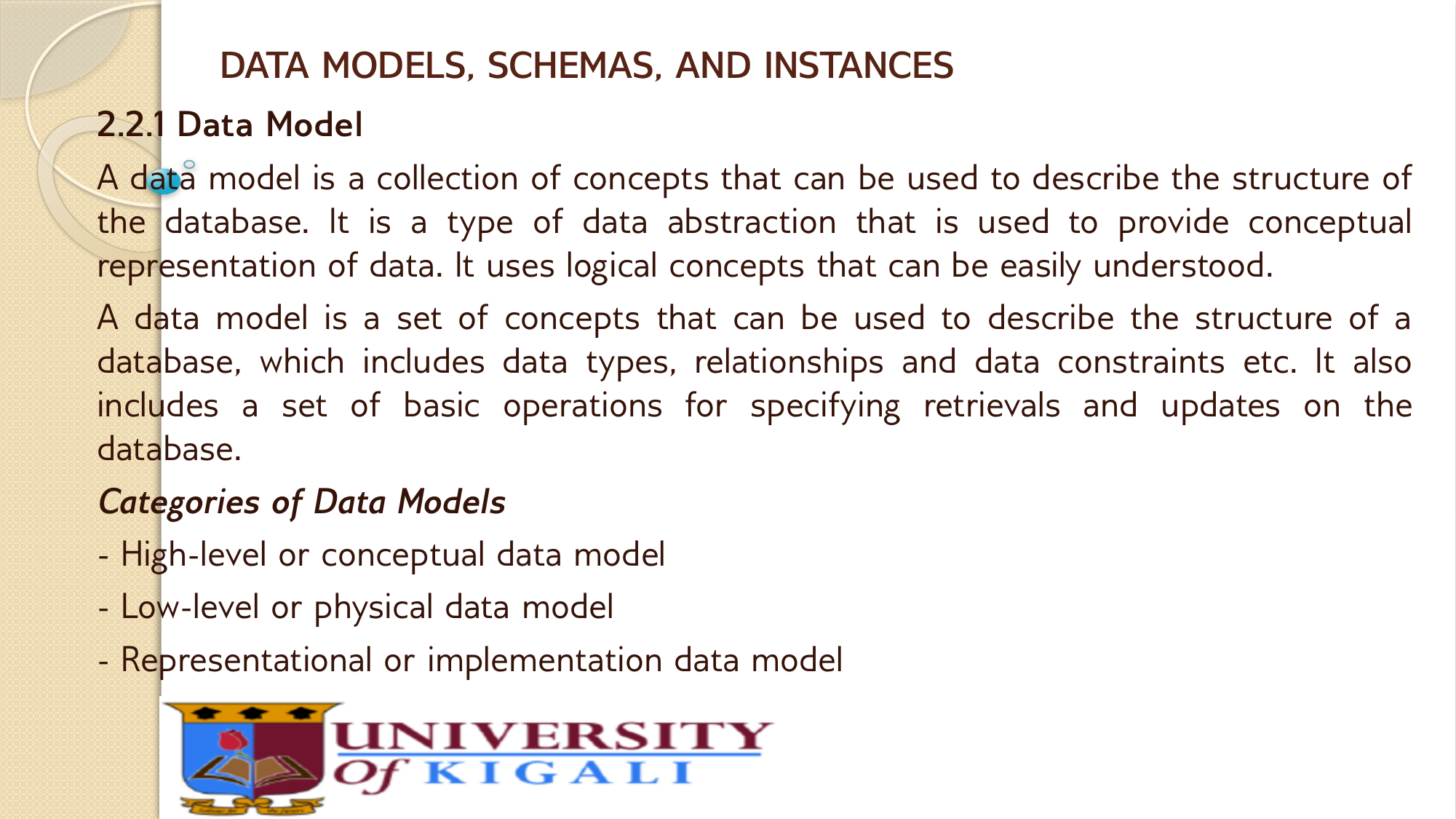

# DATA MODELS, SCHEMAS, AND INSTANCES
2.2.1 Data Model
A data model is a collection of concepts that can be used to describe the structure of the database. It is a type of data abstraction that is used to provide conceptual representation of data. It uses logical concepts that can be easily understood.
A data model is a set of concepts that can be used to describe the structure of a database, which includes data types, relationships and data constraints etc. It also includes a set of basic operations for specifying retrievals and updates on the database.
Categories of Data Models
- High-level or conceptual data model
- Low-level or physical data model
- Representational or implementation data model